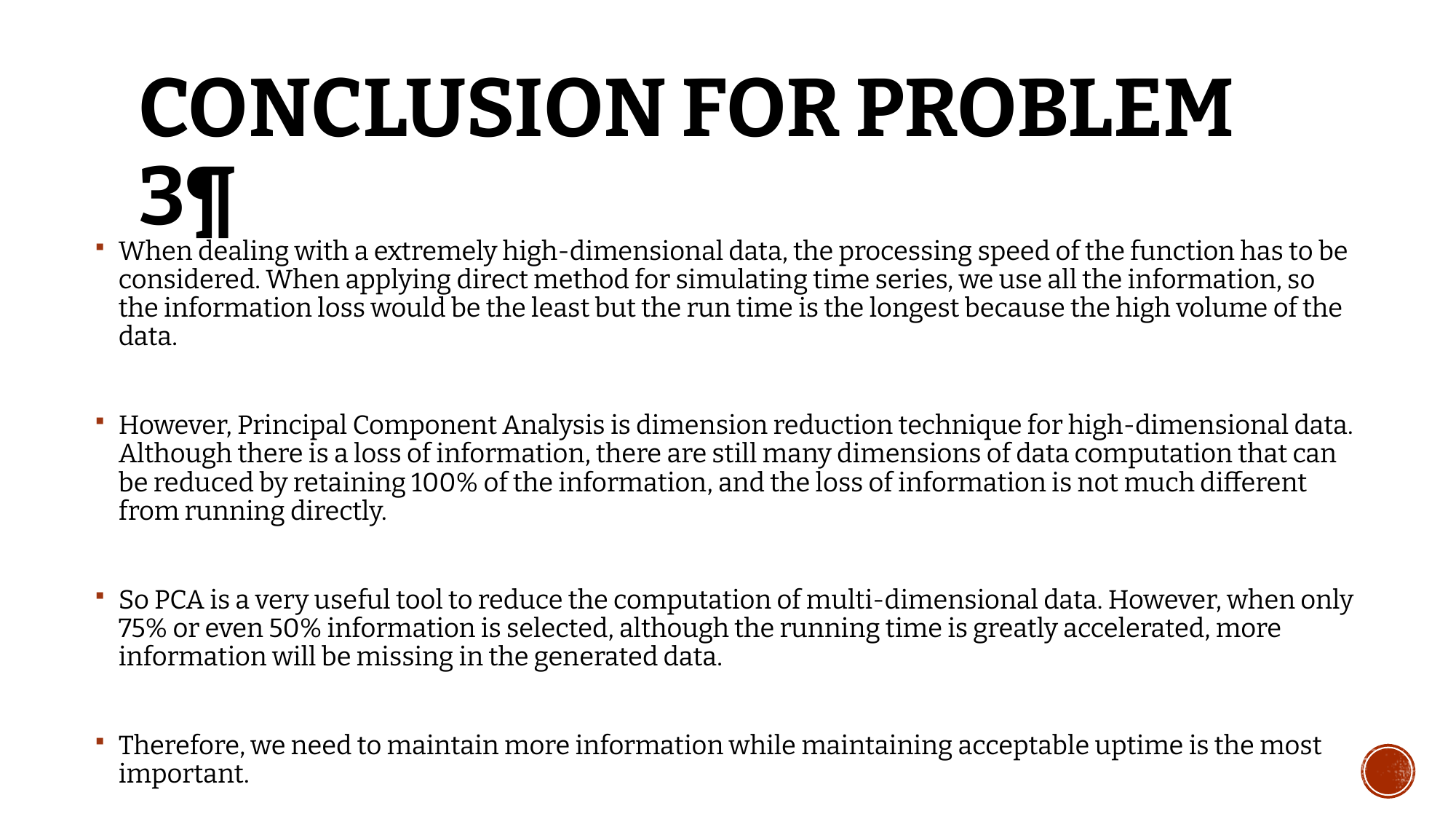

# Conclusion for Problem 3¶

When dealing with a extremely high-dimensional data, the processing speed of the function has to be considered. When applying direct method for simulating time series, we use all the information, so the information loss would be the least but the run time is the longest because the high volume of the data.

However, Principal Component Analysis is dimension reduction technique for high-dimensional data. Although there is a loss of information, there are still many dimensions of data computation that can be reduced by retaining 100% of the information, and the loss of information is not much different from running directly.

So PCA is a very useful tool to reduce the computation of multi-dimensional data. However, when only 75% or even 50% information is selected, although the running time is greatly accelerated, more information will be missing in the generated data.

Therefore, we need to maintain more information while maintaining acceptable uptime is the most important.